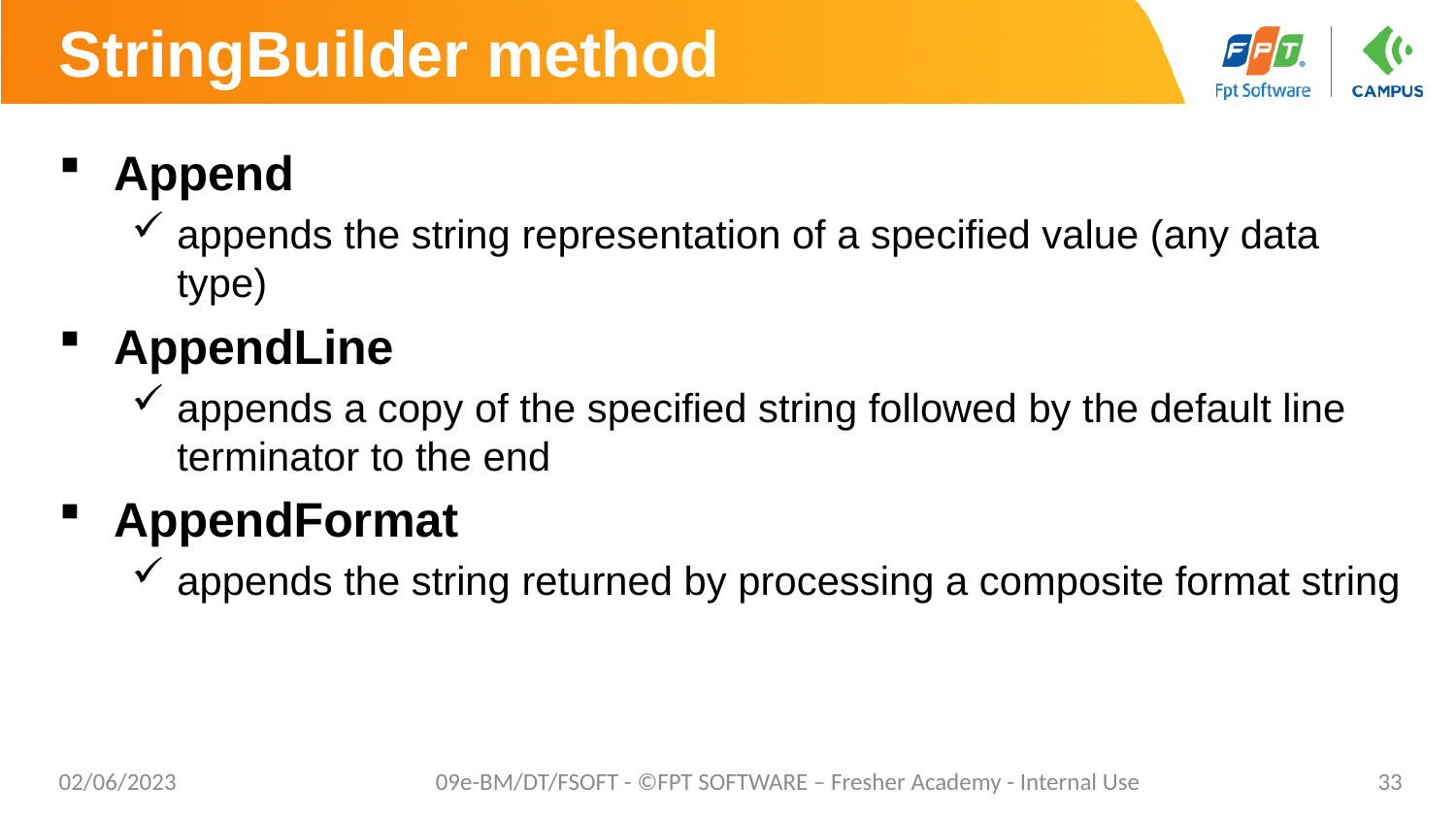

# StringBuilder method
Append
appends the string representation of a specified value (any data type)
AppendLine
appends a copy of the specified string followed by the default line terminator to the end
AppendFormat
appends the string returned by processing a composite format string
02/06/2023
09e-BM/DT/FSOFT - ©FPT SOFTWARE – Fresher Academy - Internal Use
33